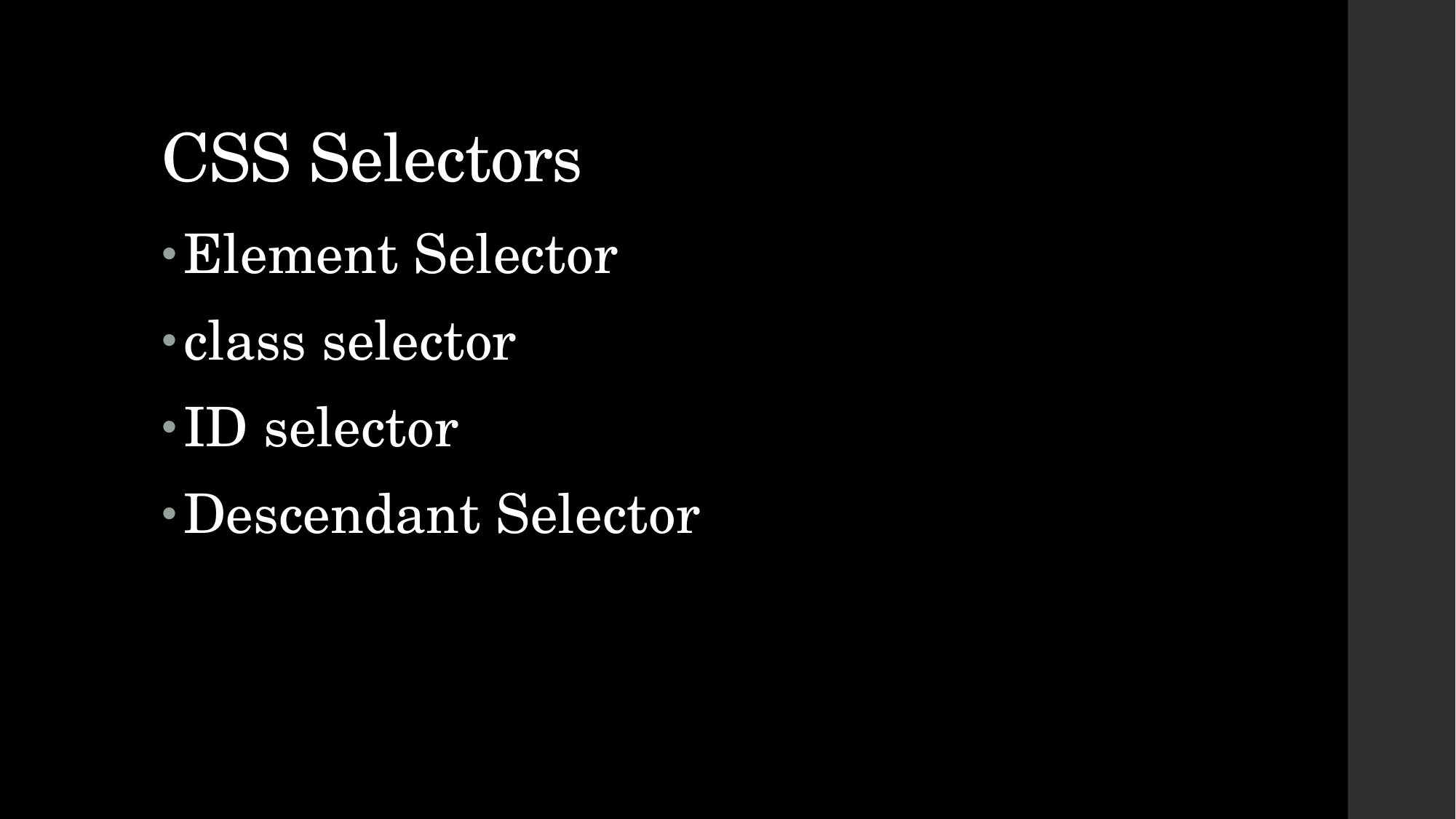

# CSS Selectors
Element Selector
class selector
ID selector
Descendant Selector